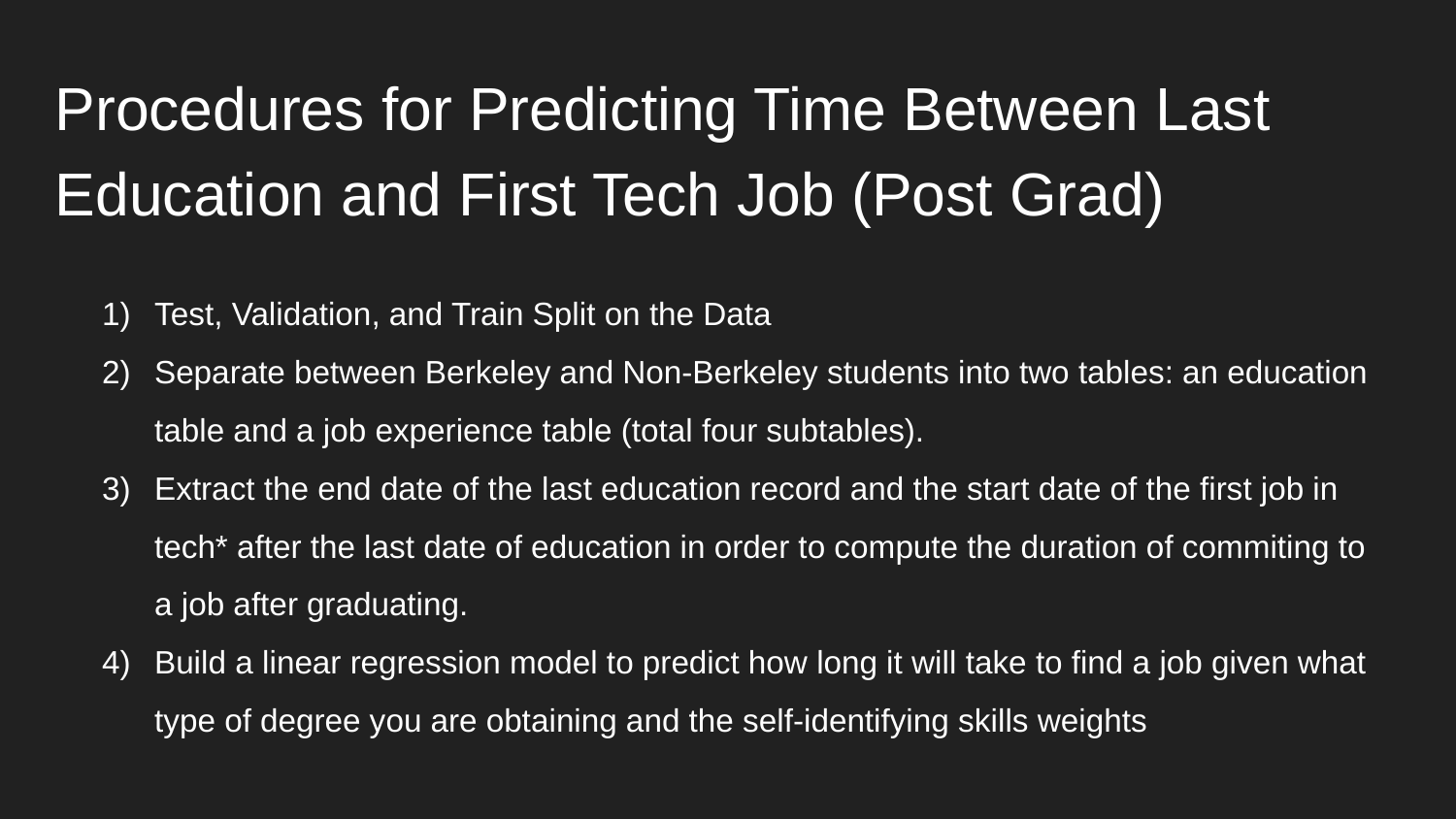

# Procedures for Predicting Time Between Last Education and First Tech Job (Post Grad)
Test, Validation, and Train Split on the Data
Separate between Berkeley and Non-Berkeley students into two tables: an education table and a job experience table (total four subtables).
Extract the end date of the last education record and the start date of the first job in tech* after the last date of education in order to compute the duration of commiting to a job after graduating.
Build a linear regression model to predict how long it will take to find a job given what type of degree you are obtaining and the self-identifying skills weights